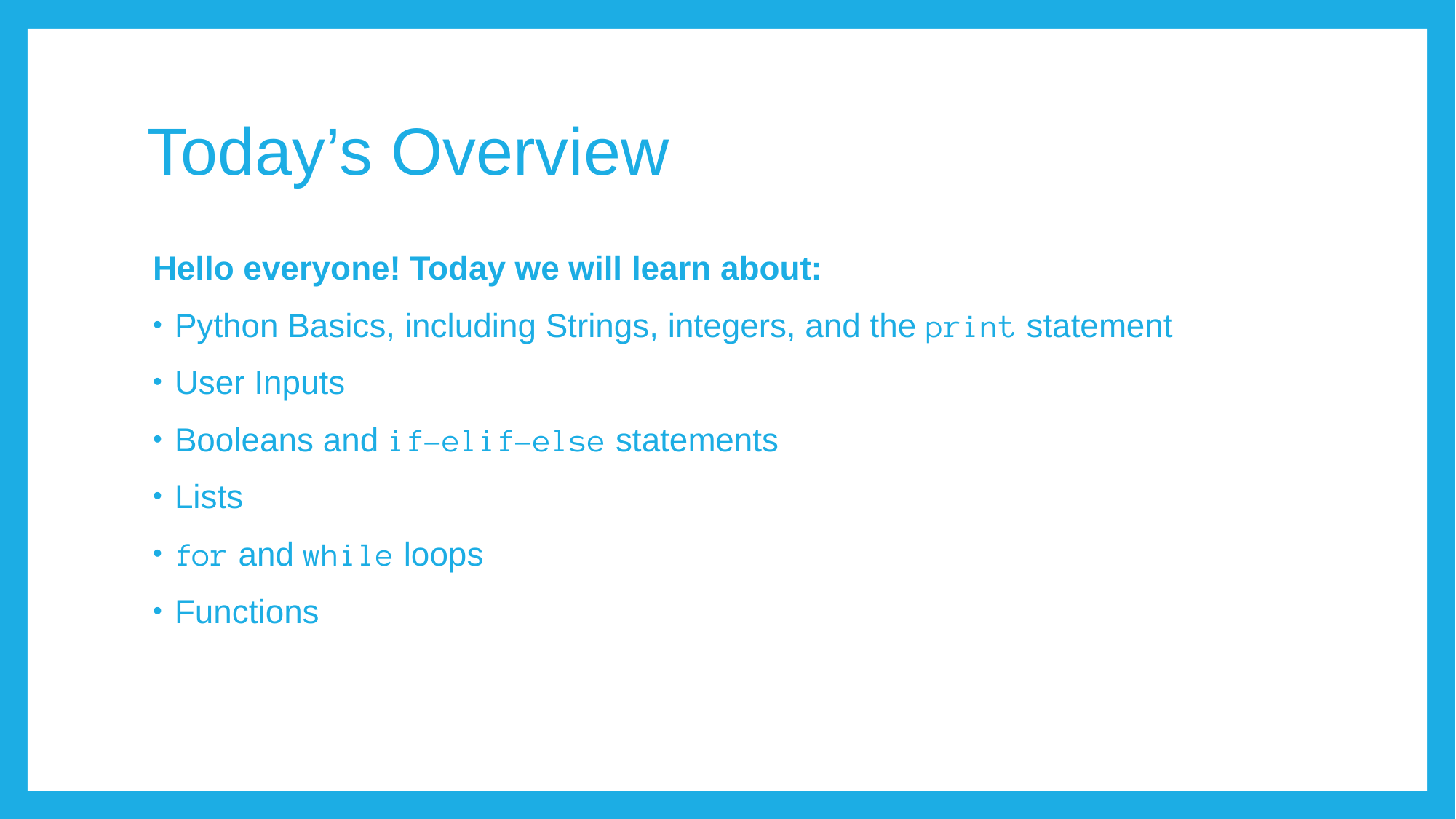

# Today’s Overview
Hello everyone! Today we will learn about:
Python Basics, including Strings, integers, and the print statement
User Inputs
Booleans and if-elif-else statements
Lists
for and while loops
Functions